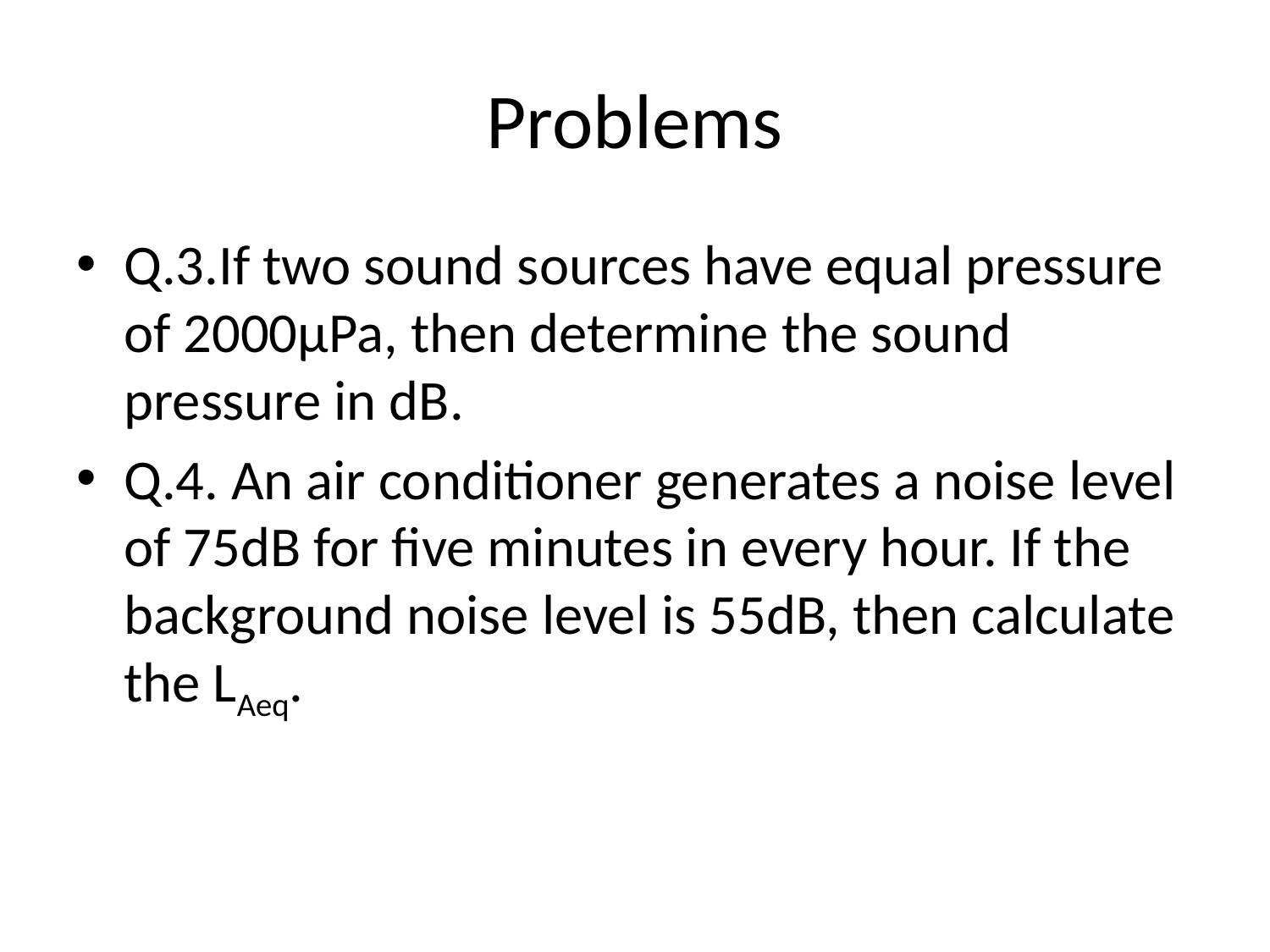

# Problems
Q.3.If two sound sources have equal pressure of 2000μPa, then determine the sound pressure in dB.
Q.4. An air conditioner generates a noise level of 75dB for five minutes in every hour. If the background noise level is 55dB, then calculate the LAeq.